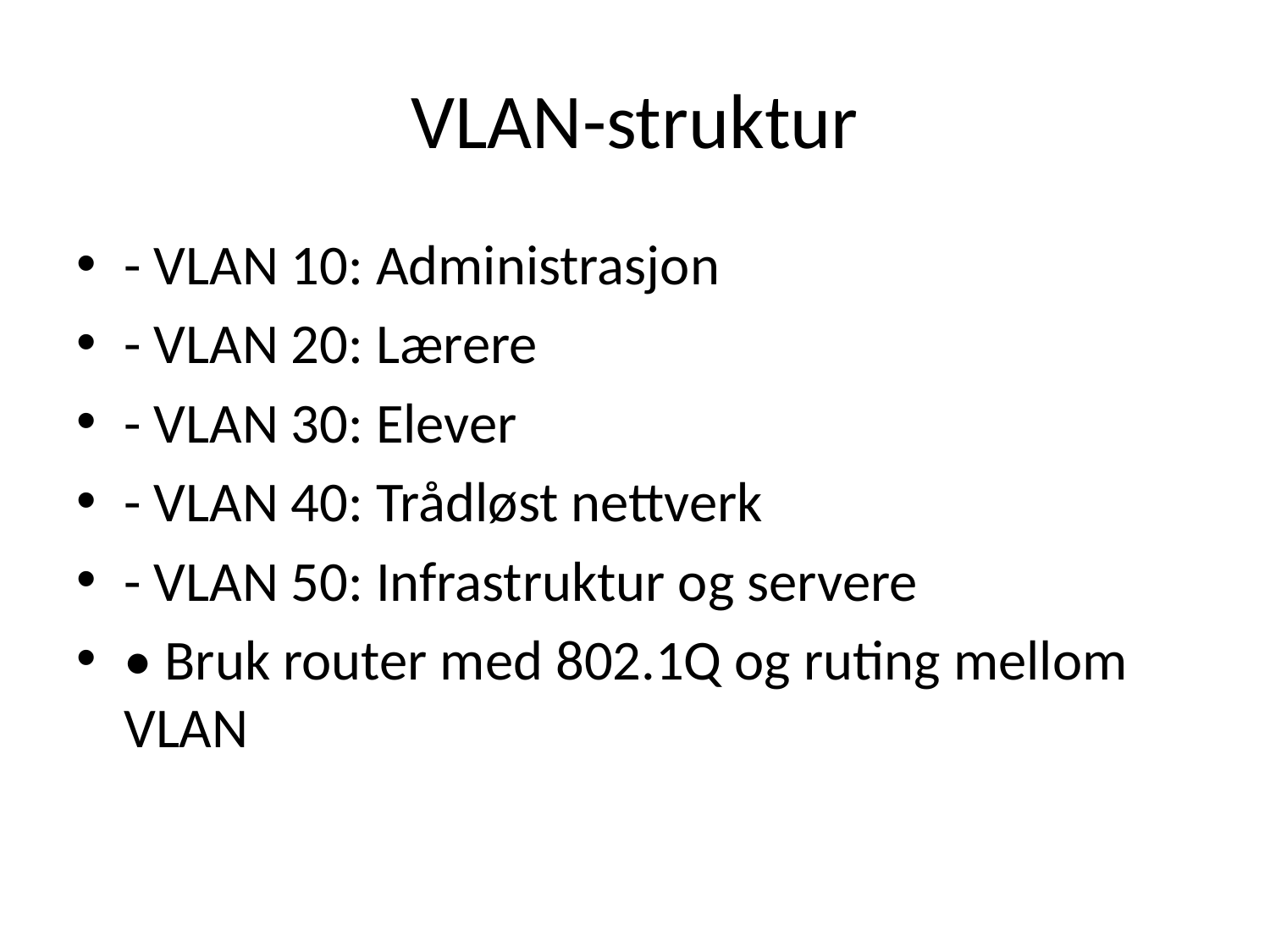

# VLAN-struktur
- VLAN 10: Administrasjon
- VLAN 20: Lærere
- VLAN 30: Elever
- VLAN 40: Trådløst nettverk
- VLAN 50: Infrastruktur og servere
• Bruk router med 802.1Q og ruting mellom VLAN